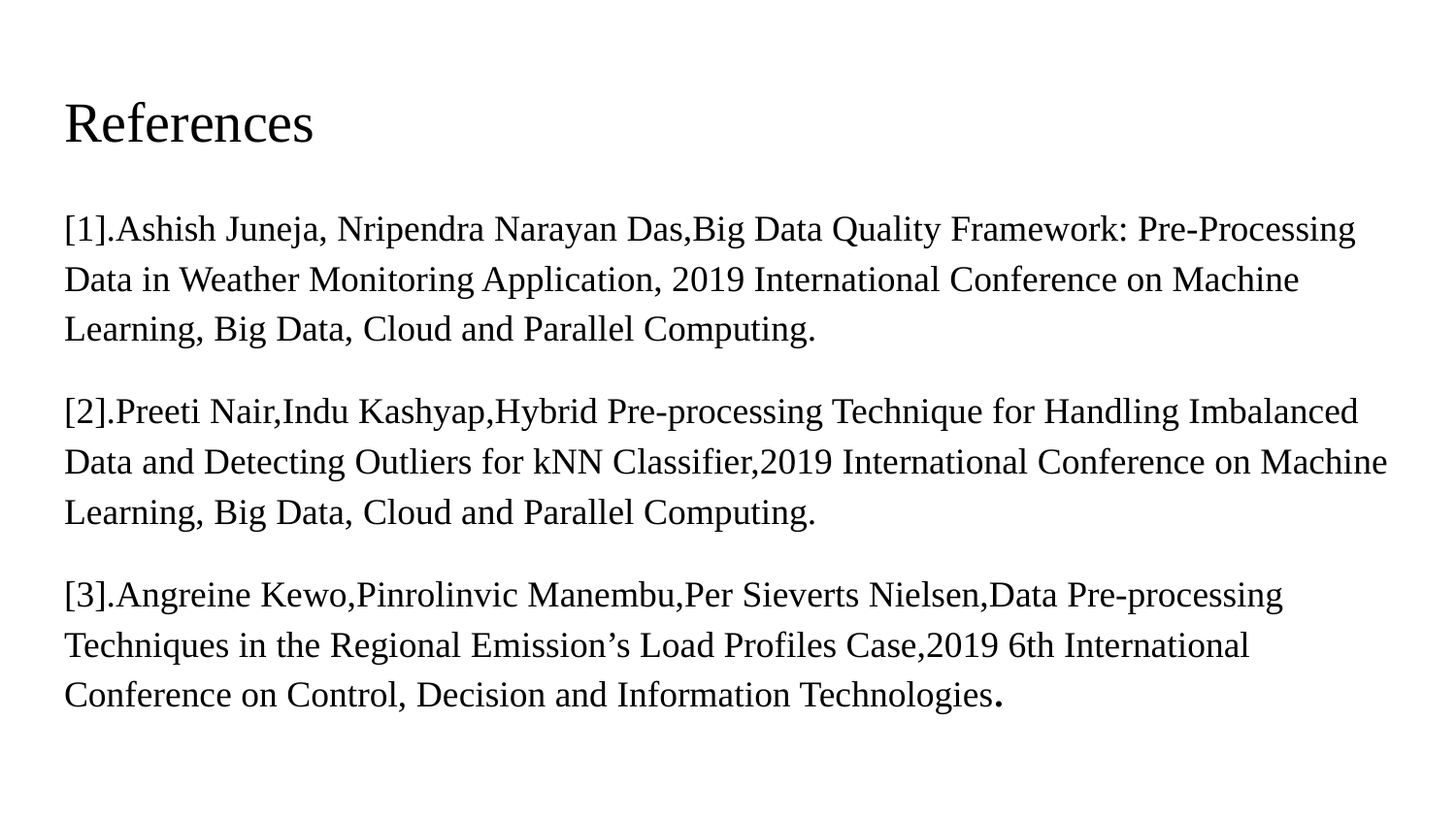

# References
[1].Ashish Juneja, Nripendra Narayan Das,Big Data Quality Framework: Pre-Processing Data in Weather Monitoring Application, 2019 International Conference on Machine Learning, Big Data, Cloud and Parallel Computing.
[2].Preeti Nair,Indu Kashyap,Hybrid Pre-processing Technique for Handling Imbalanced Data and Detecting Outliers for kNN Classifier,2019 International Conference on Machine Learning, Big Data, Cloud and Parallel Computing.
[3].Angreine Kewo,Pinrolinvic Manembu,Per Sieverts Nielsen,Data Pre-processing Techniques in the Regional Emission’s Load Profiles Case,2019 6th International Conference on Control, Decision and Information Technologies.